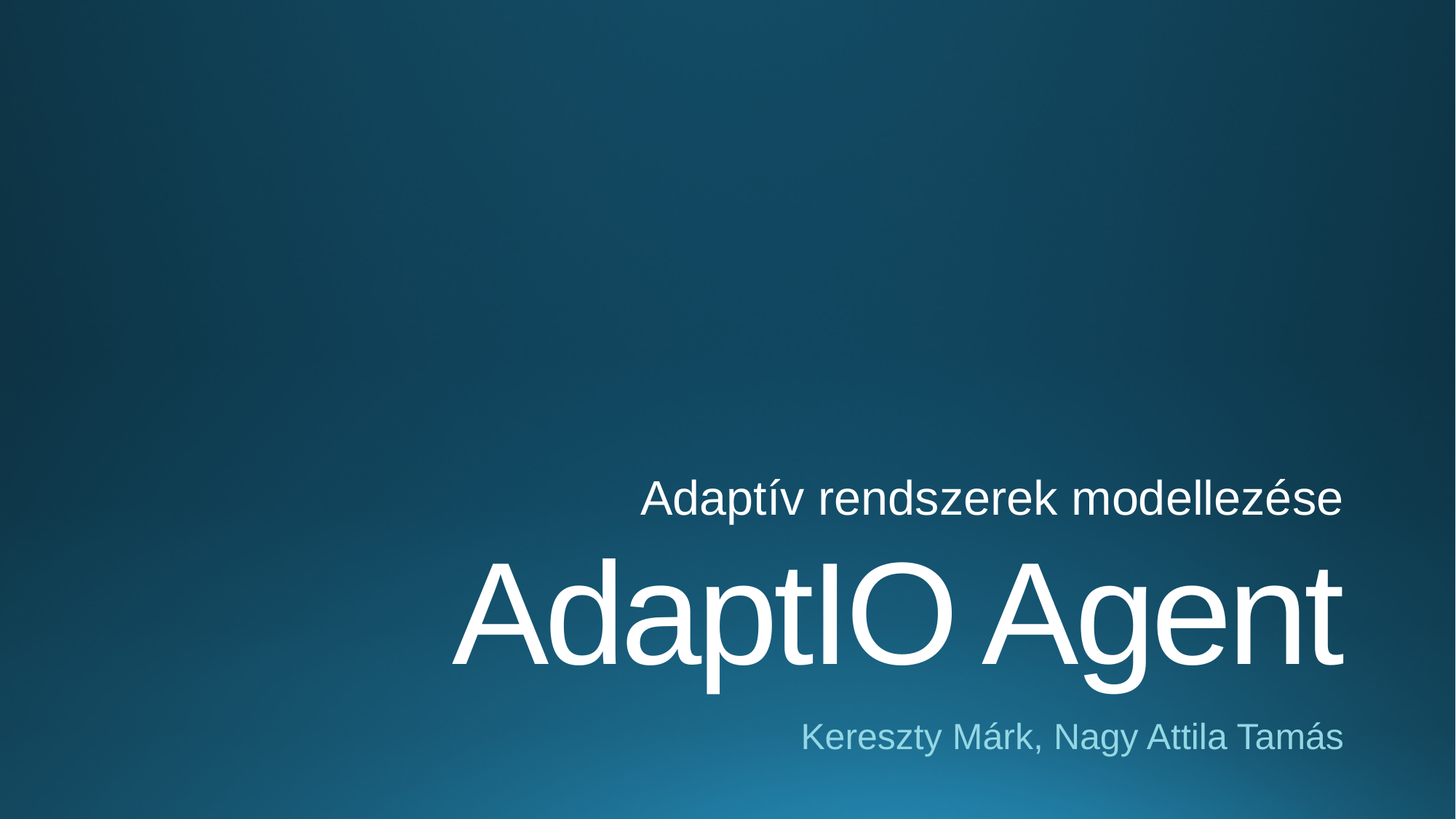

Adaptív rendszerek modellezése
# AdaptIO Agent
Kereszty Márk, Nagy Attila Tamás